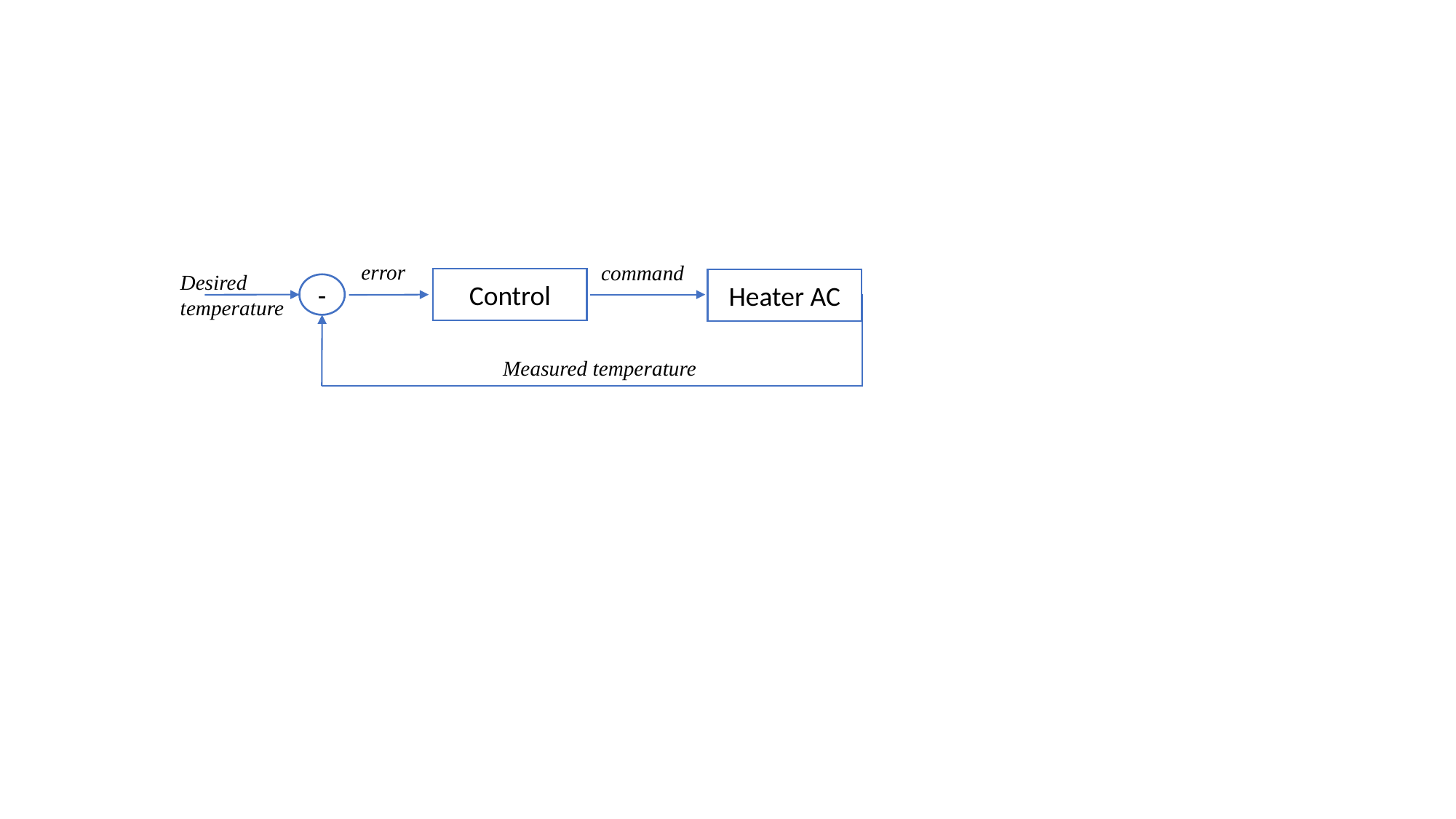

error
command
Desired temperature
Control
Heater AC
-
Measured temperature